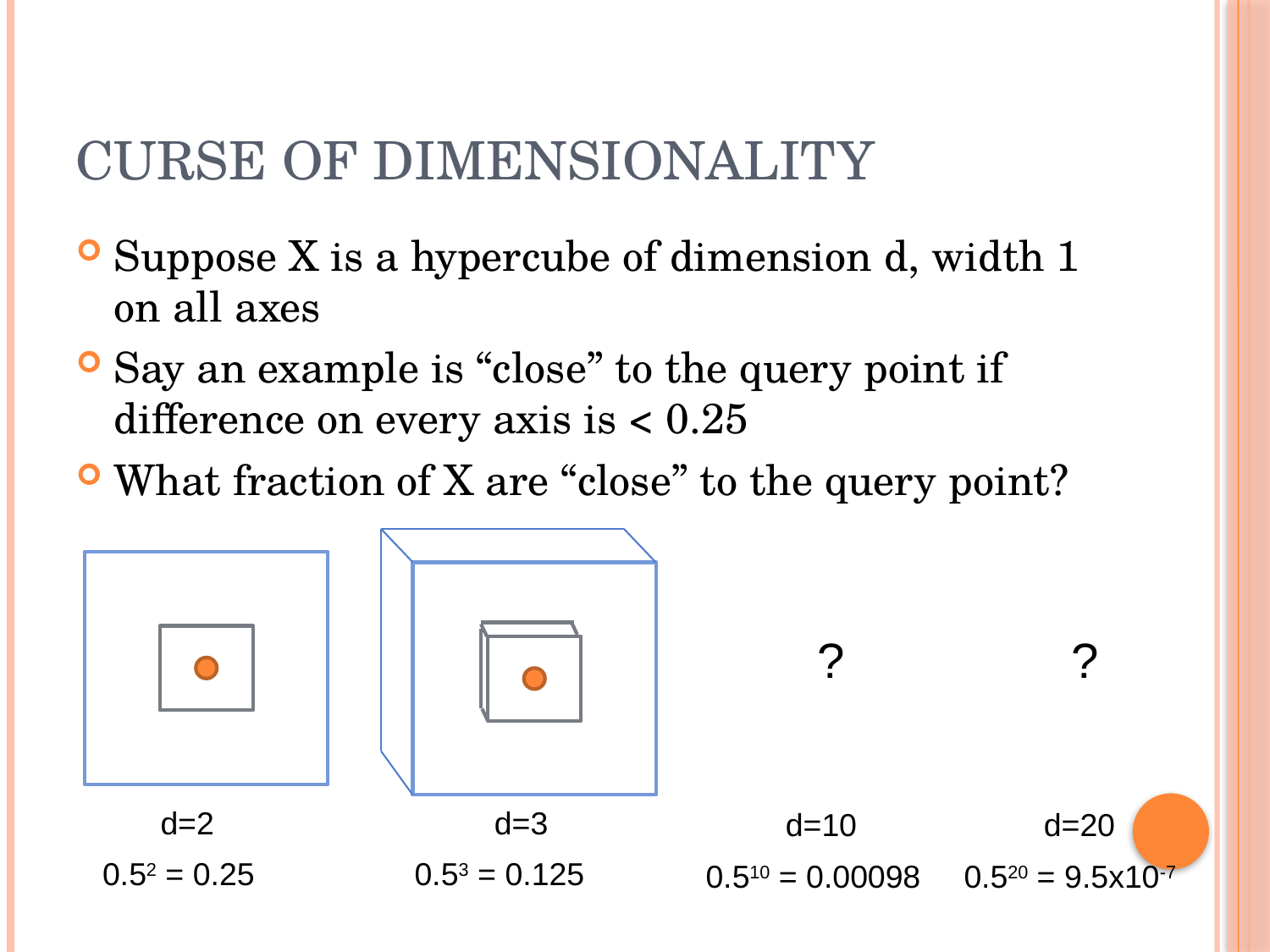

# Curse of Dimensionality
Suppose X is a hypercube of dimension d, width 1 on all axes
Say an example is “close” to the query point if difference on every axis is < 0.25
What fraction of X are “close” to the query point?

?
?

d=2
d=3
d=10
d=20
0.52 = 0.25
0.53 = 0.125
0.510 = 0.00098
0.520 = 9.5x10-7